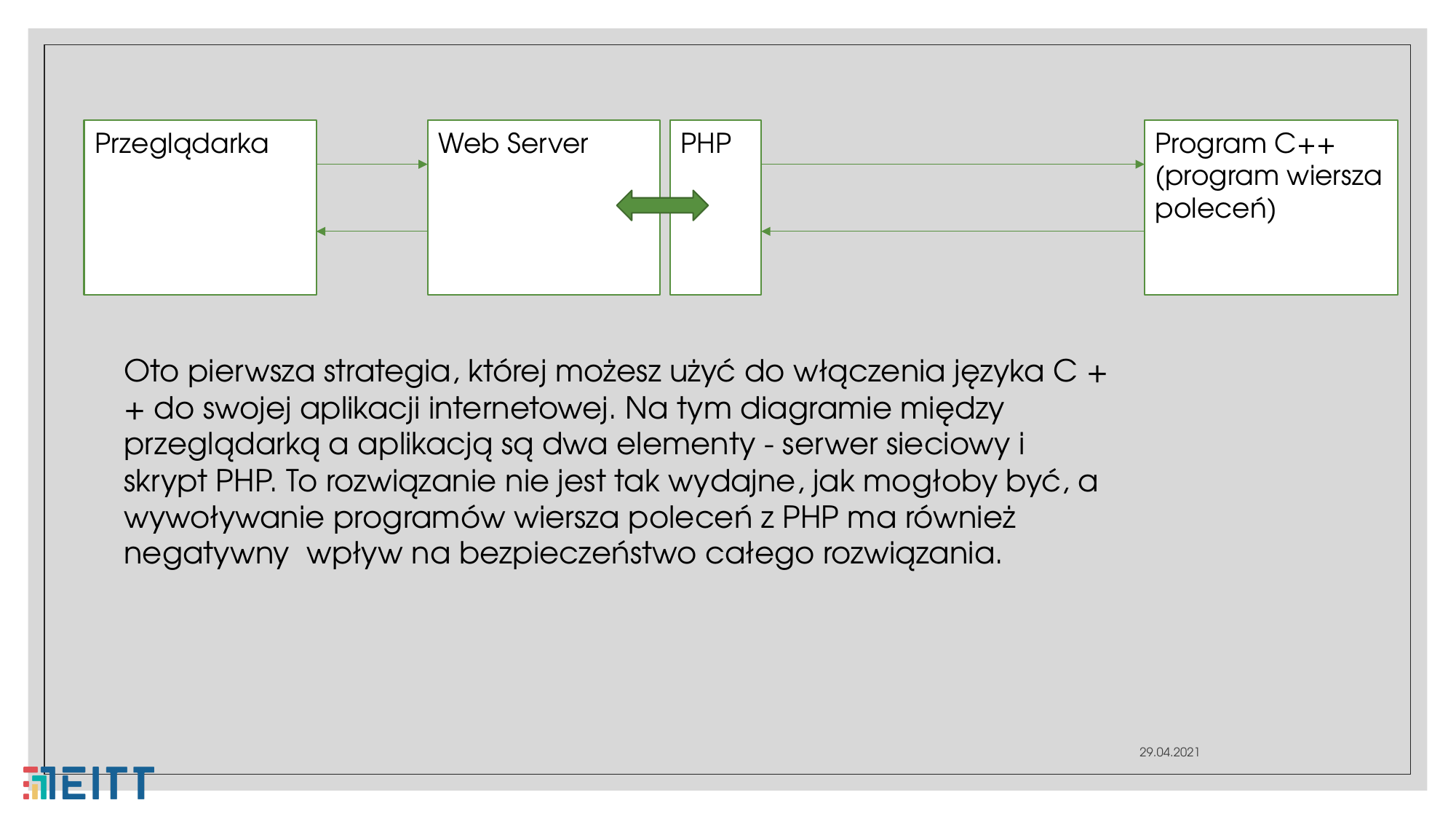

Przeglądarka

Web Server

PHP

Program C++
(program wiersza poleceń)

Oto pierwsza strategia, której możesz użyć do włączenia języka C ++ do swojej aplikacji internetowej. Na tym diagramie między przeglądarką a aplikacją są dwa elementy - serwer sieciowy i skrypt PHP. To rozwiązanie nie jest tak wydajne, jak mogłoby być, a wywoływanie programów wiersza poleceń z PHP ma również negatywny  wpływ na bezpieczeństwo całego rozwiązania.
29.04.2021